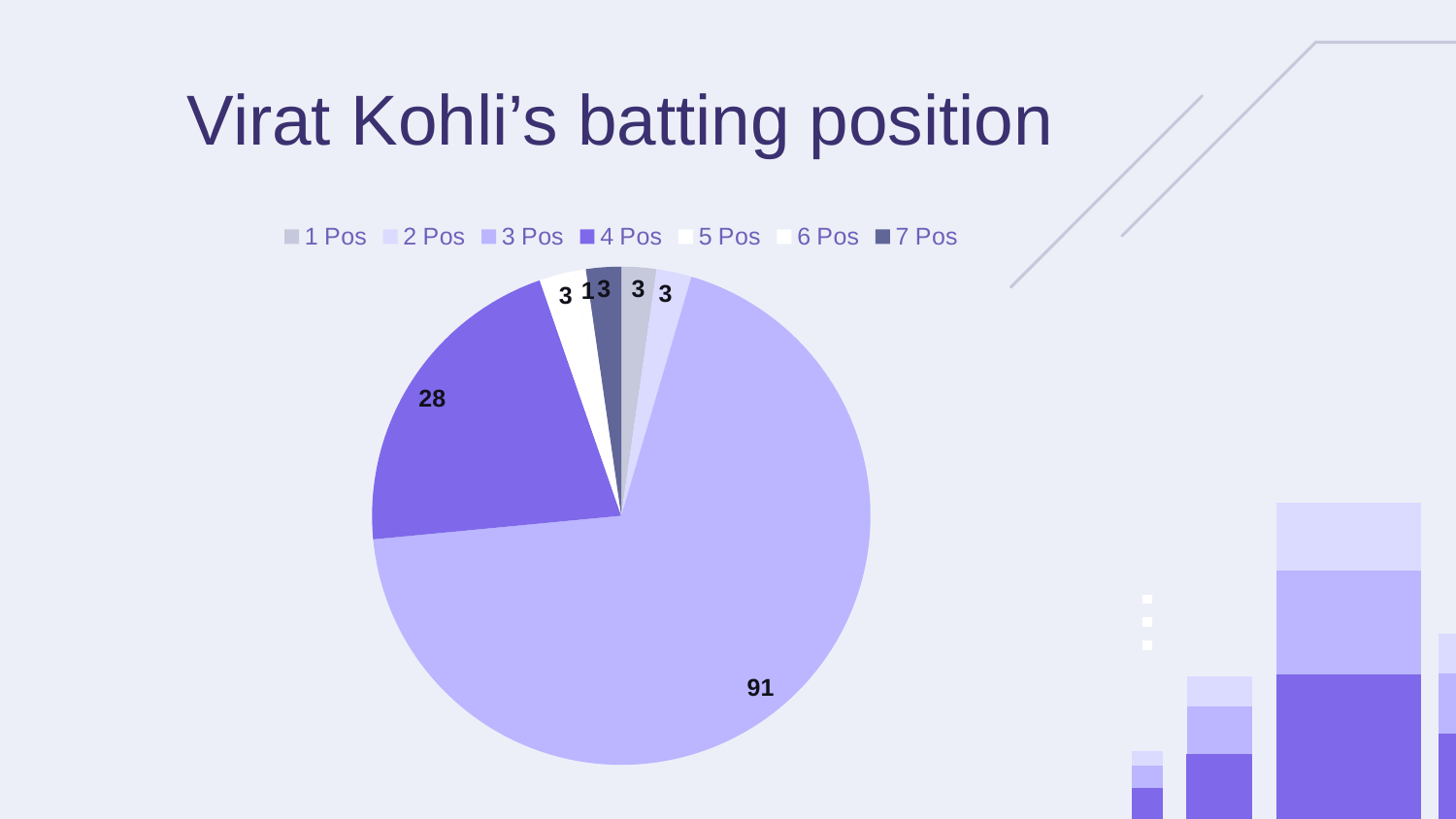

# Virat Kohli’s batting position

### Chart

| Category | Sales |
|---|---|
| 1 Pos | 3.0 |
| 2 Pos | 3.0 |
| 3 Pos | 91.0 |
| 4 Pos | 28.0 |
| 5 Pos | 3.0 |
| 6 Pos | 1.0 |
| 7 Pos | 3.0 |